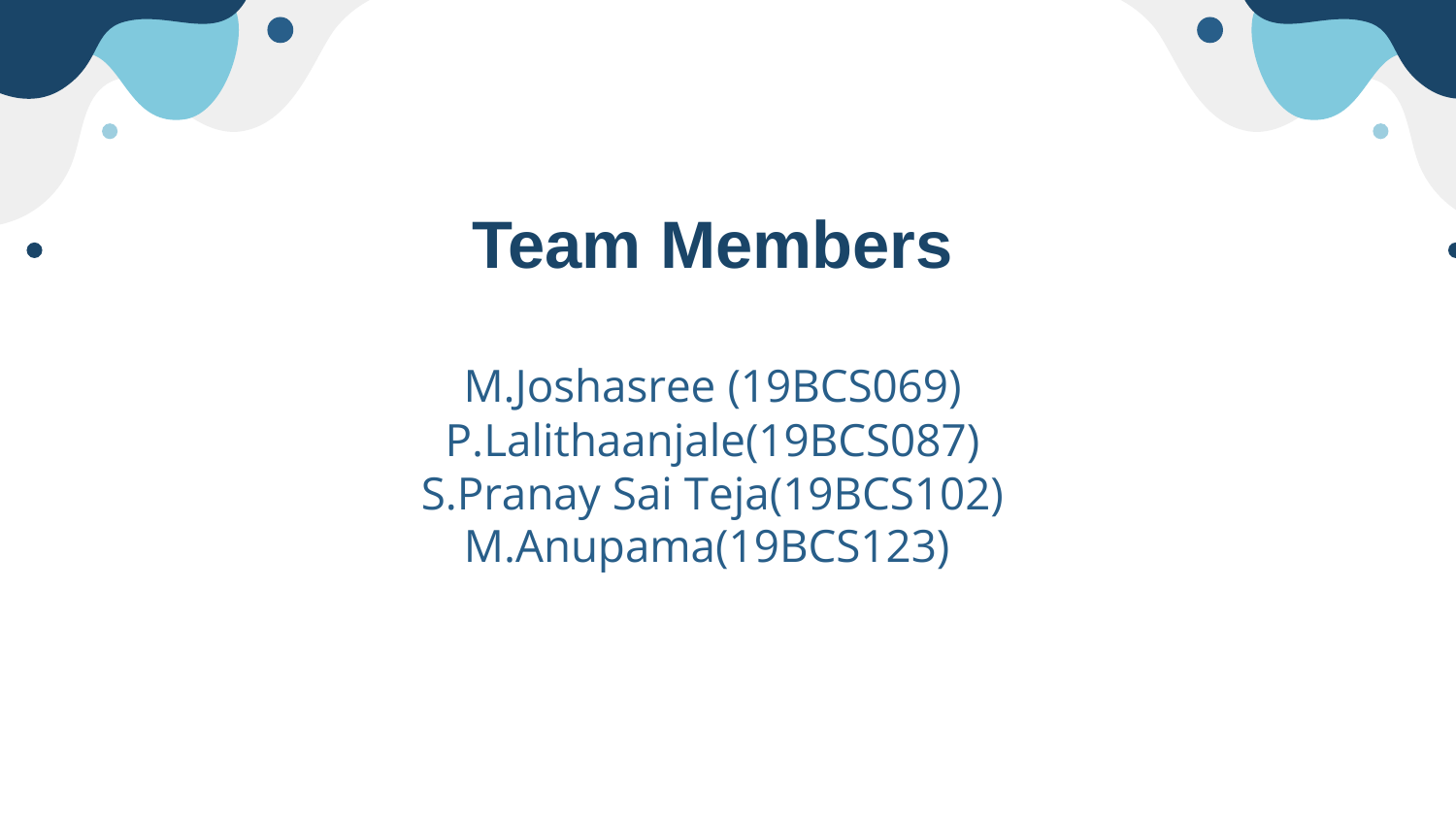

# Team Members
M.Joshasree (19BCS069)
P.Lalithaanjale(19BCS087)
S.Pranay Sai Teja(19BCS102)
M.Anupama(19BCS123)